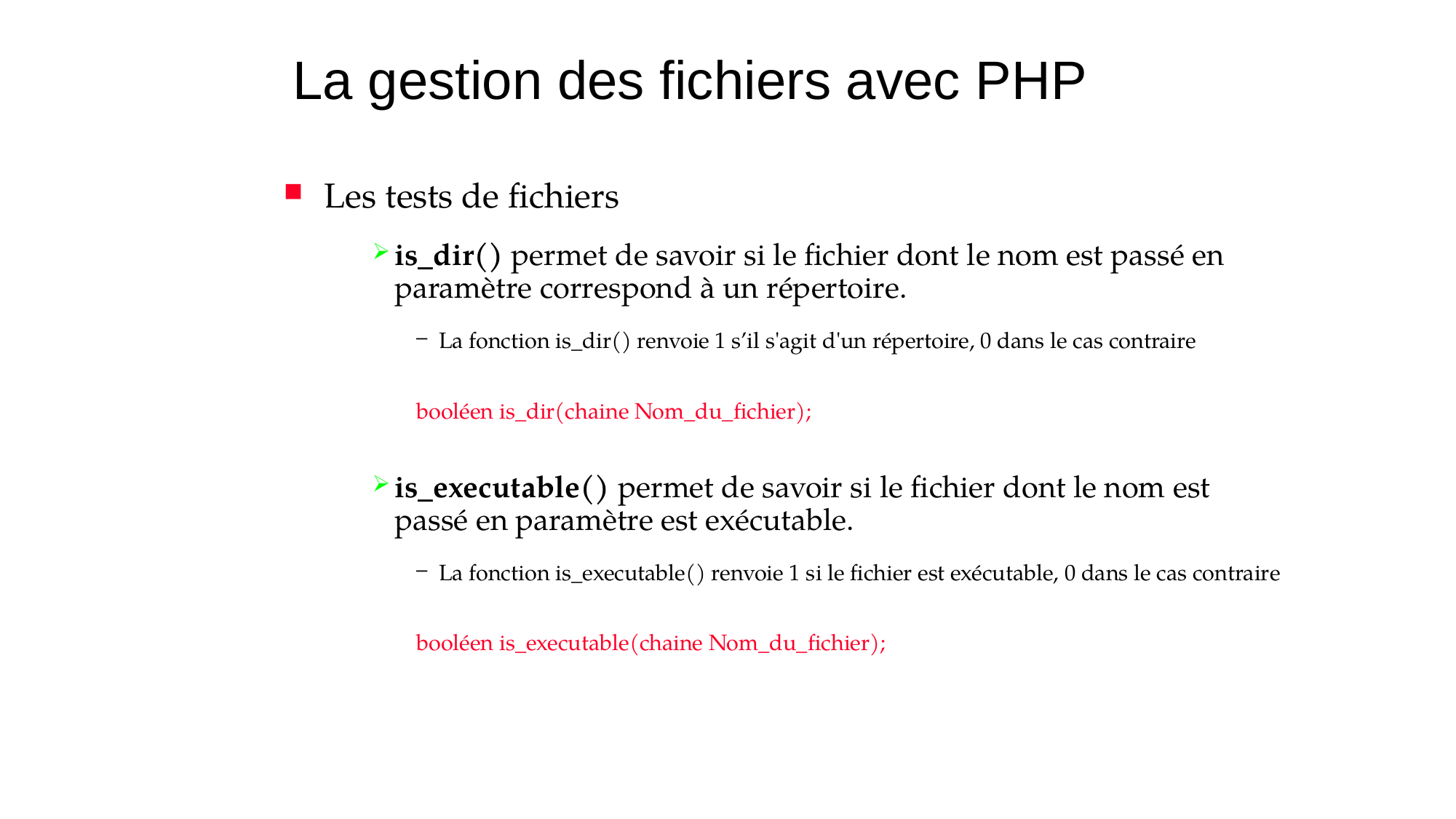

# La gestion des fichiers avec PHP
Les tests de fichiers

is_dir() permet de savoir si le fichier dont le nom est passé en paramètre correspond à un répertoire.

La fonction is_dir() renvoie 1 s’il s'agit d'un répertoire, 0 dans le cas contraire

booléen is_dir(chaine Nom_du_fichier);

is_executable() permet de savoir si le fichier dont le nom est passé en paramètre est exécutable.

La fonction is_executable() renvoie 1 si le fichier est exécutable, 0 dans le cas contraire

booléen is_executable(chaine Nom_du_fichier);